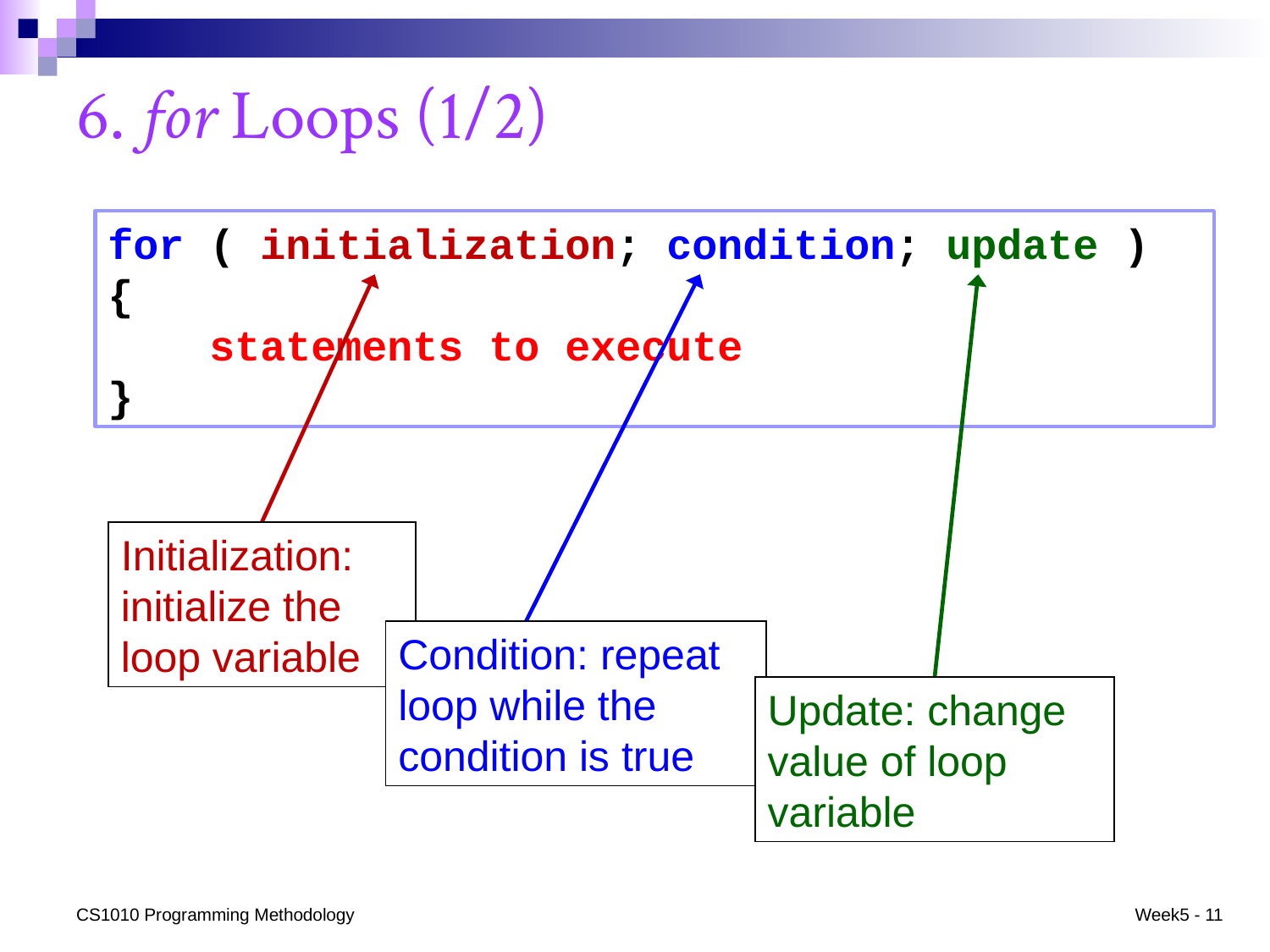

# 6. for Loops (1/2)
for ( initialization; condition; update )
{
    statements to execute
}
Update: change value of loop variable
Initialization: initialize the loop variable
Condition: repeat loop while the condition is true
CS1010 Programming Methodology
Week5 - 11